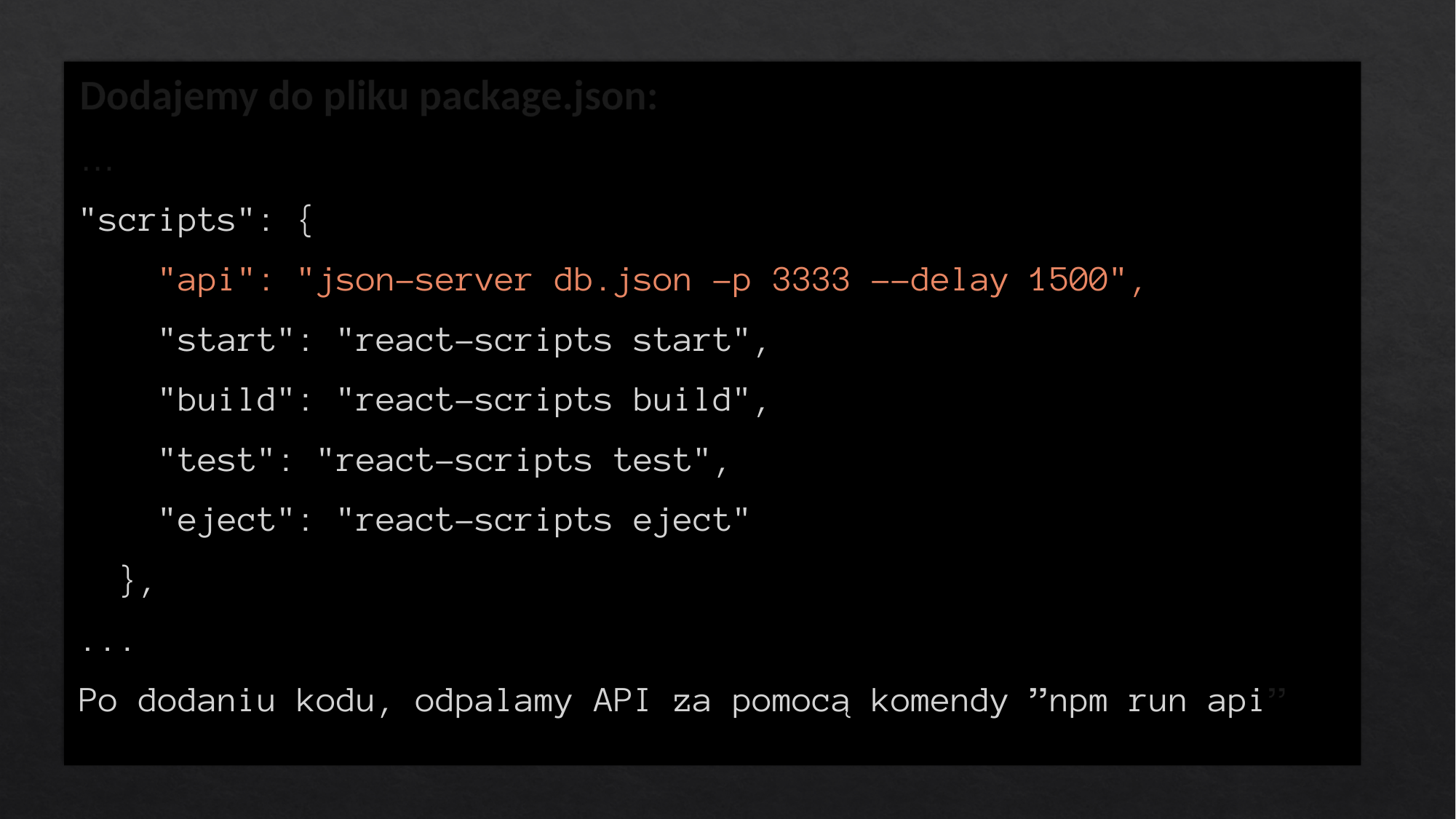

Dodajemy do pliku package.json:
…
"scripts": {
    "api": "json-server db.json -p 3333 --delay 1500",
    "start": "react-scripts start",
    "build": "react-scripts build",
    "test": "react-scripts test",
    "eject": "react-scripts eject"
  },
...
Po dodaniu kodu, odpalamy API za pomocą komendy ”npm run api”